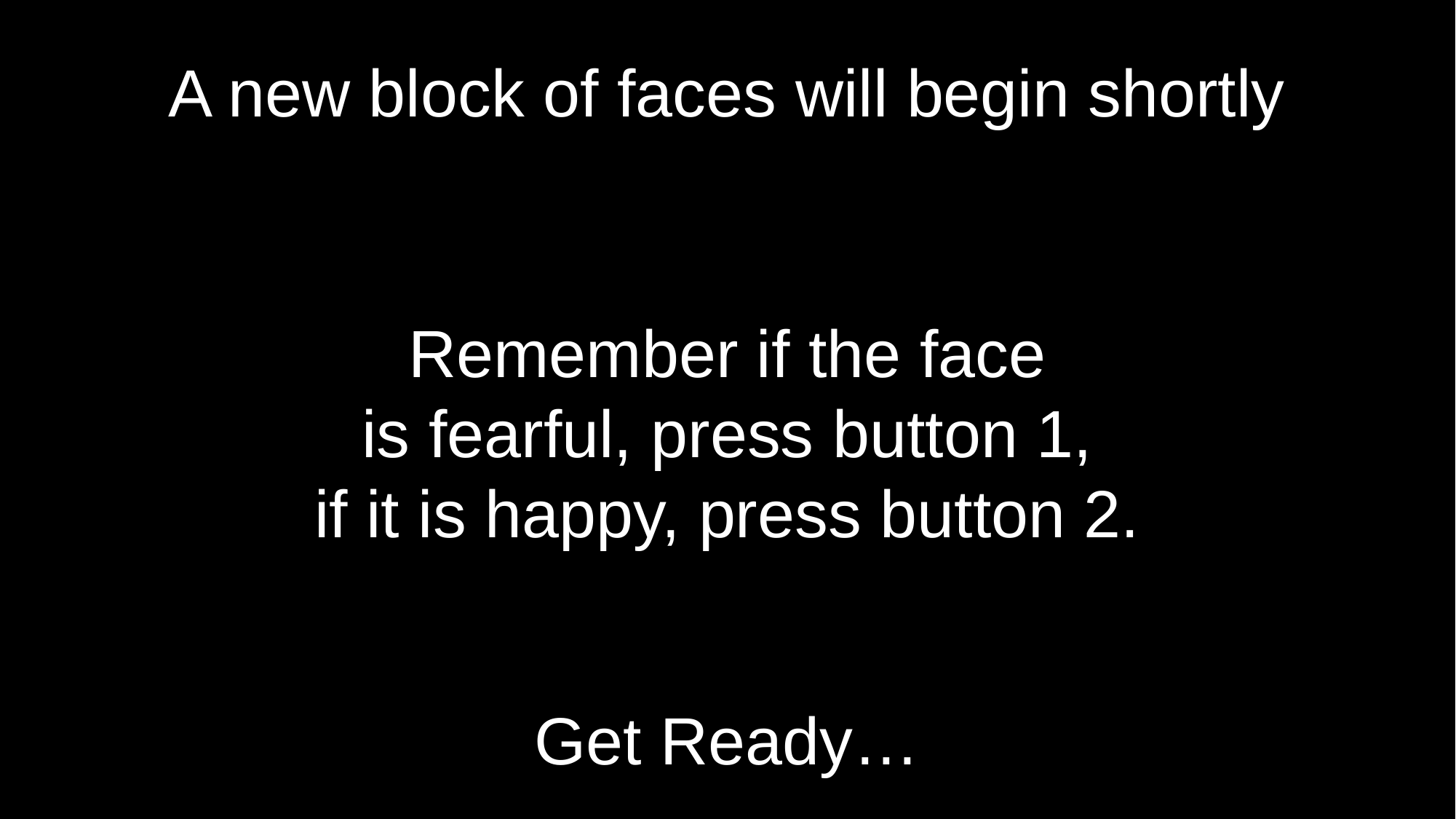

A new block of faces will begin shortly
Remember if the face
is fearful, press button 1,
if it is happy, press button 2.
Get Ready…